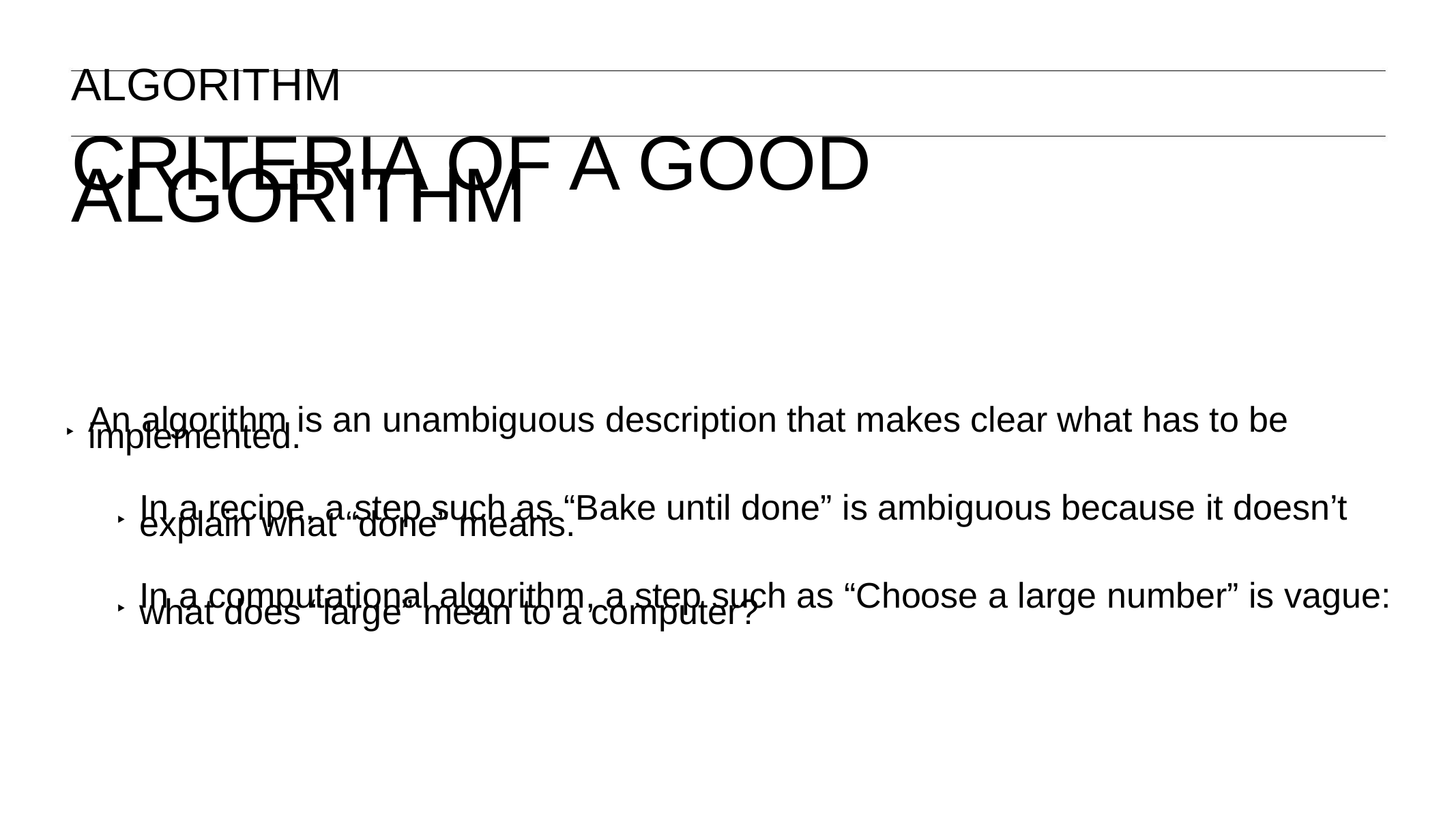

ALGORITHM
CRITERIA OF A GOOD ALGORITHM
An algorithm is an unambiguous description that makes clear what has to be
implemented.
‣
In a recipe, a step such as “Bake until done” is ambiguous because it doesn’t
explain what “done” means.
‣
In a computational algorithm, a step such as “Choose a large number” is vague:
what does “large” mean to a computer?
‣